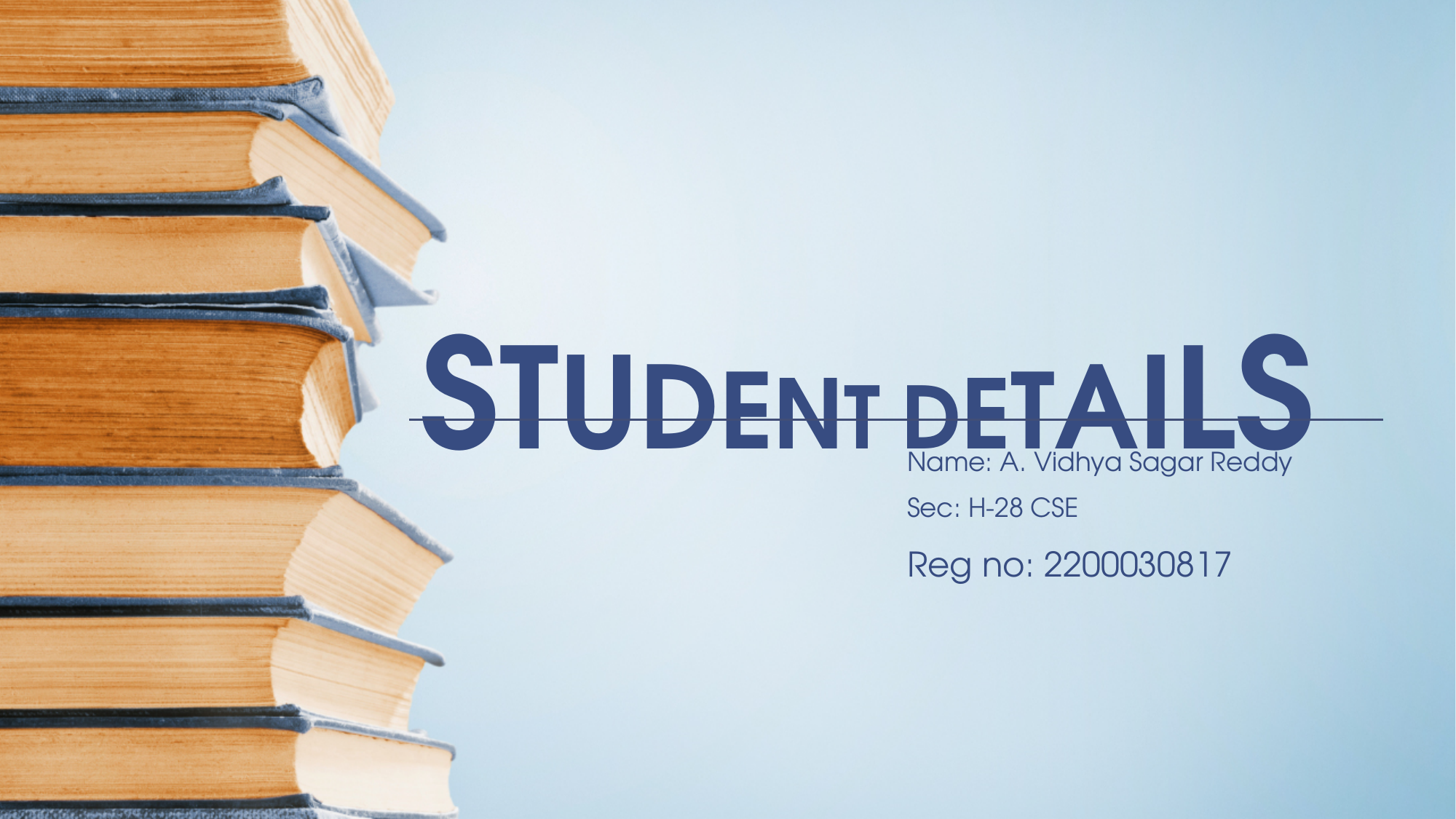

# STUDENT DETAILS
Name: A. Vidhya Sagar Reddy

Sec: H-28 CSE

Reg no: 2200030817